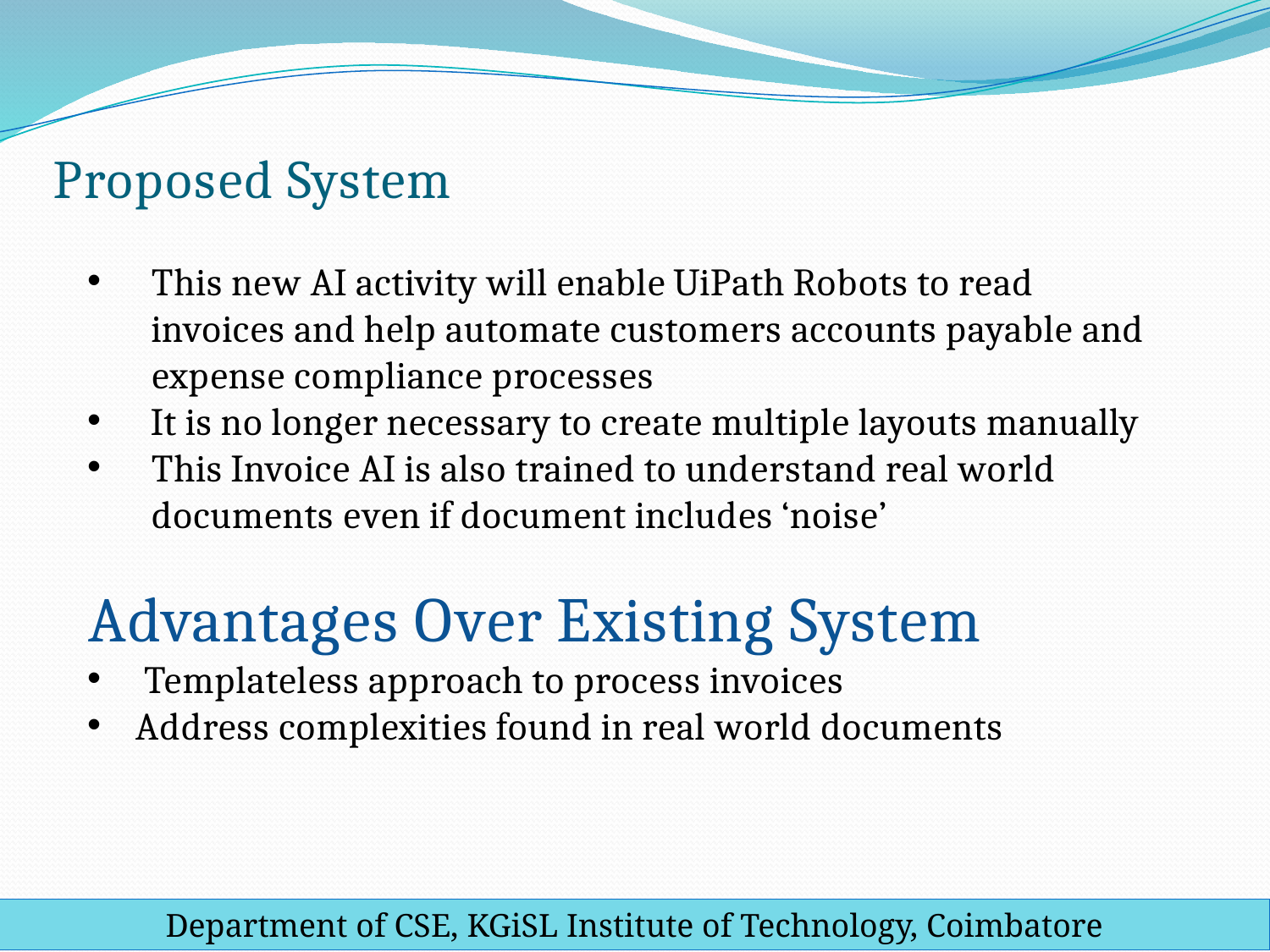

# Proposed System
This new AI activity will enable UiPath Robots to read invoices and help automate customers accounts payable and expense compliance processes
It is no longer necessary to create multiple layouts manually
This Invoice AI is also trained to understand real world documents even if document includes ‘noise’

Advantages Over Existing System
 Templateless approach to process invoices
Address complexities found in real world documents
Department of CSE, KGiSL Institute of Technology, Coimbatore